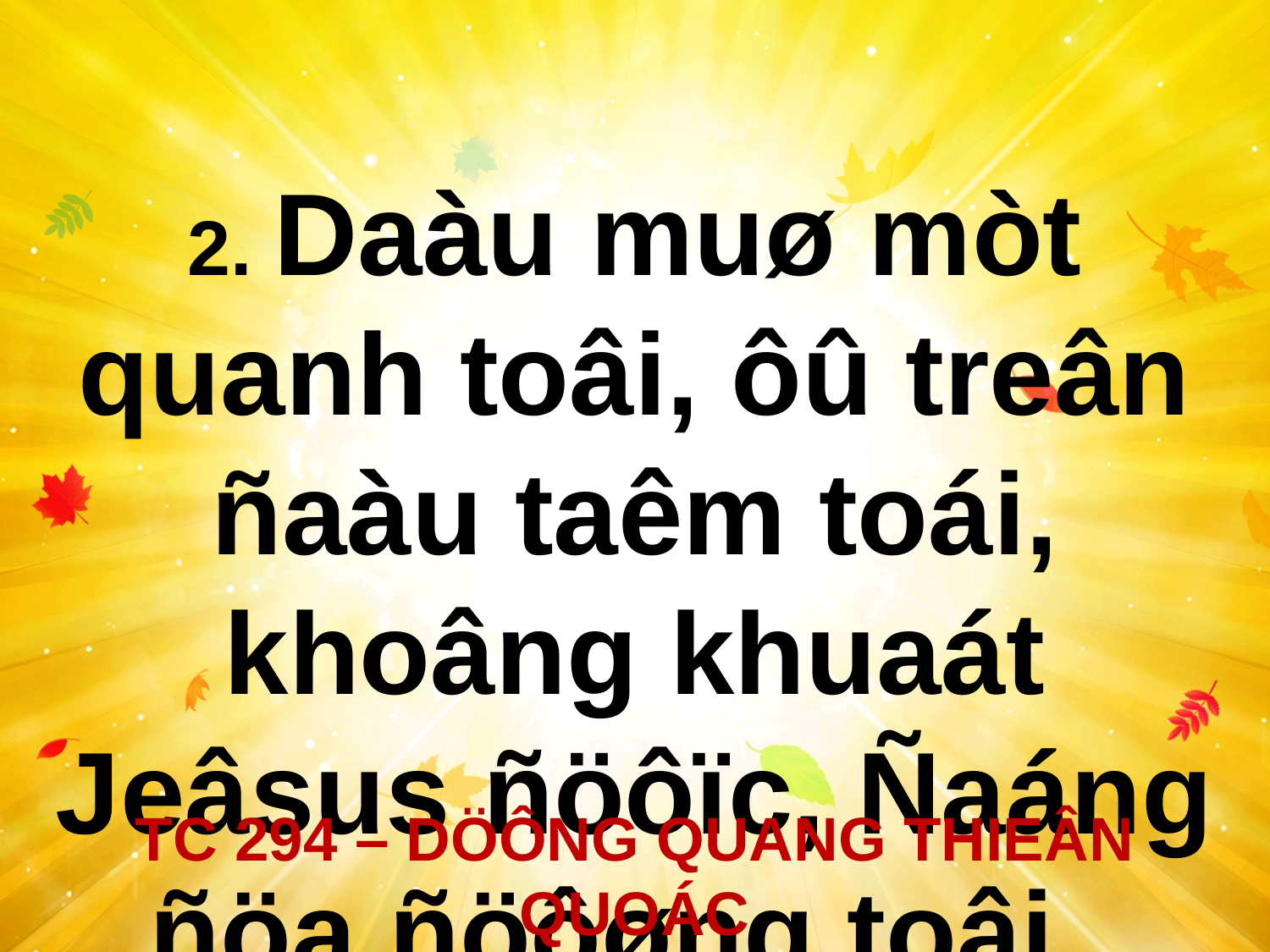

2. Daàu muø mòt quanh toâi, ôû treân ñaàu taêm toái, khoâng khuaát Jeâsus ñöôïc, Ñaáng ñöa ñöôøng toâi.
TC 294 – DÖÔNG QUANG THIEÂN QUOÁC